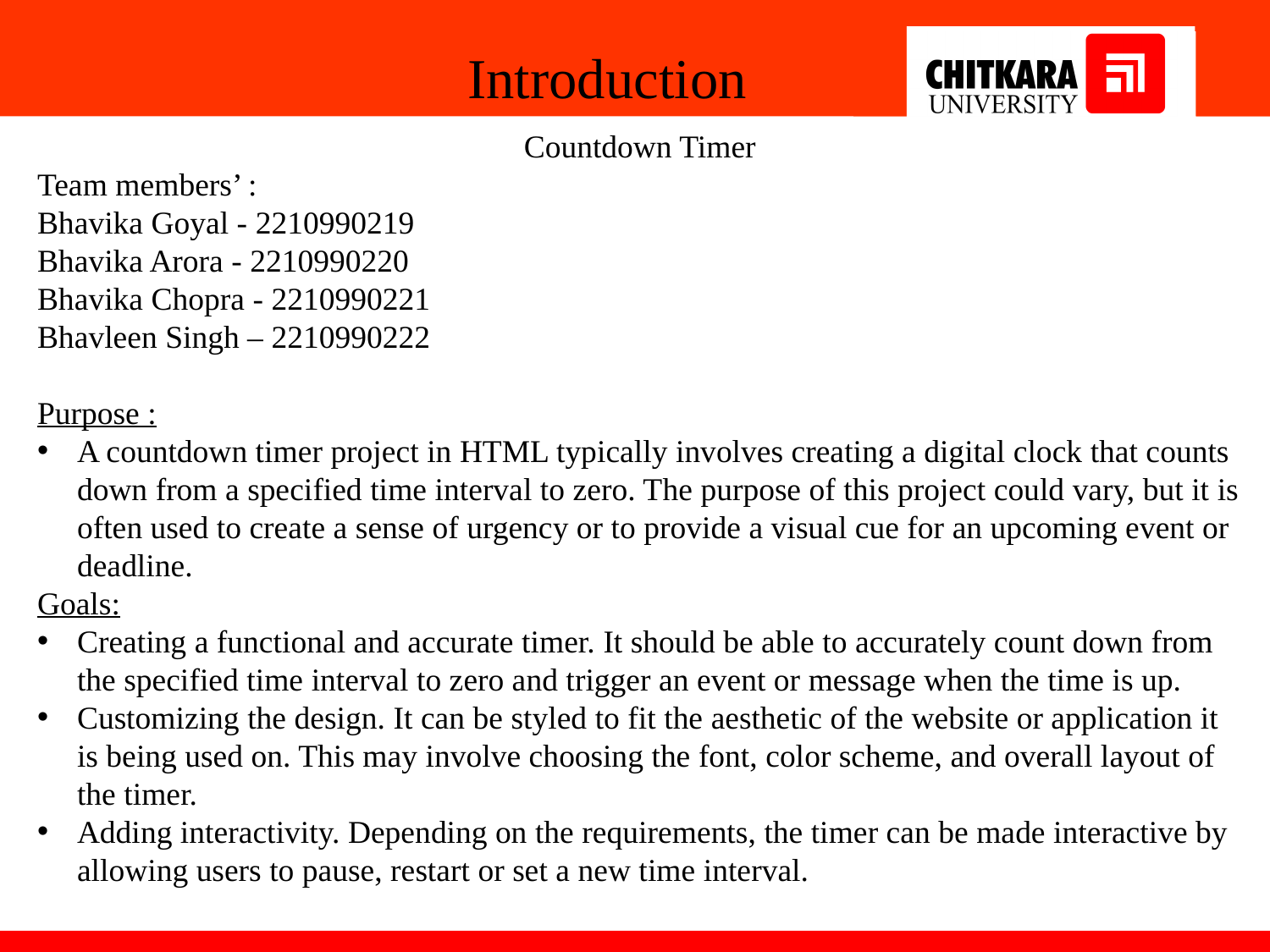

Introduction
Countdown Timer
Team members’ :
Bhavika Goyal - 2210990219
Bhavika Arora - 2210990220
Bhavika Chopra - 2210990221
Bhavleen Singh – 2210990222

Purpose :
A countdown timer project in HTML typically involves creating a digital clock that counts down from a specified time interval to zero. The purpose of this project could vary, but it is often used to create a sense of urgency or to provide a visual cue for an upcoming event or deadline.
Goals:
Creating a functional and accurate timer. It should be able to accurately count down from the specified time interval to zero and trigger an event or message when the time is up.
Customizing the design. It can be styled to fit the aesthetic of the website or application it is being used on. This may involve choosing the font, color scheme, and overall layout of the timer.
Adding interactivity. Depending on the requirements, the timer can be made interactive by allowing users to pause, restart or set a new time interval.